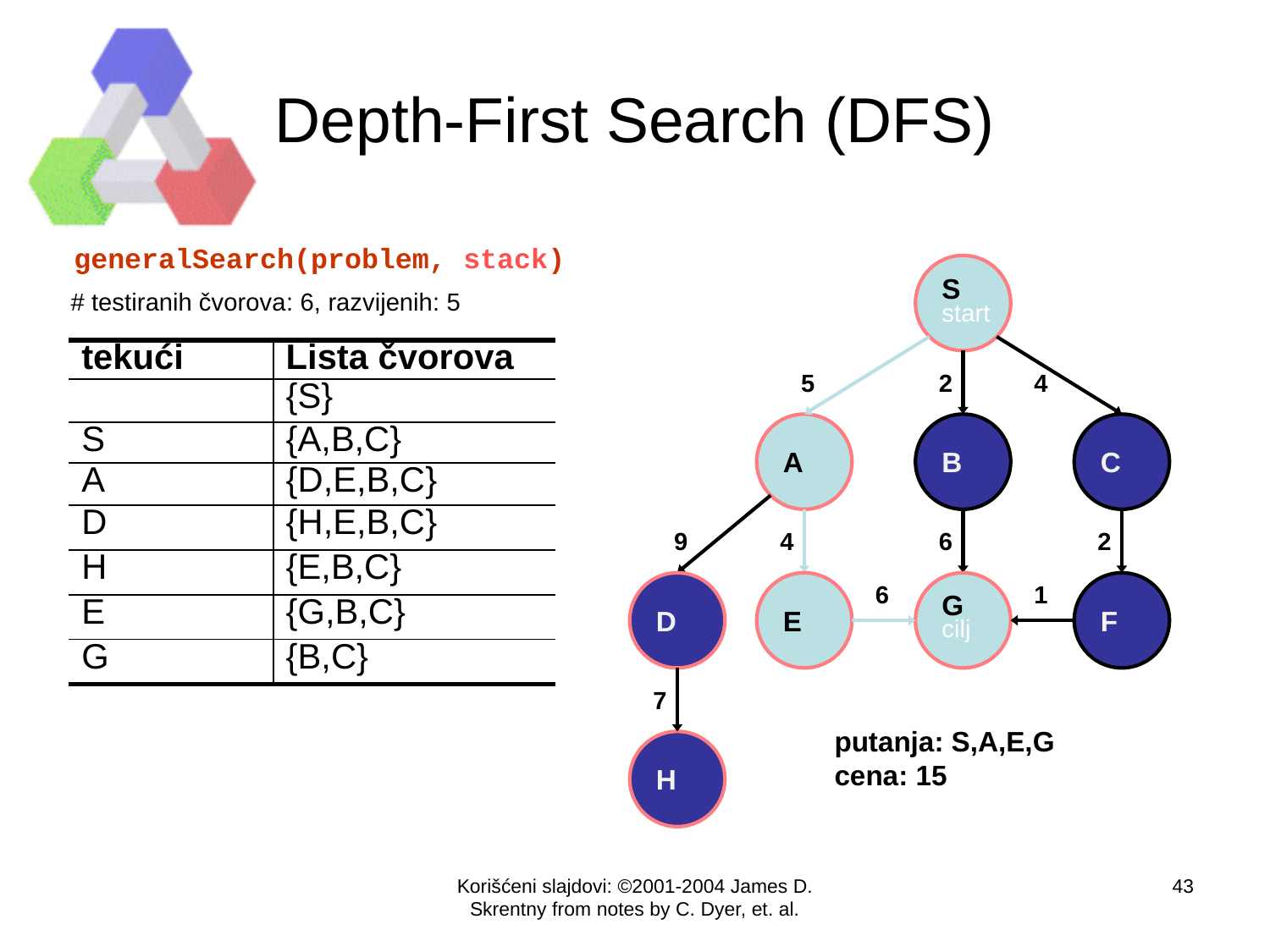

# Depth-First Search (DFS)
generalSearch(problem, stack)
S
start
# testiranih čvorova: 6, razvijenih: 5
| tekući | Lista čvorova |
| --- | --- |
|  | {S} |
| S | {A,B,C} |
| A | {D,E,B,C} |
| D | {H,E,B,C} |
| H | {E,B,C} |
| E | {G,B,C} |
| G | {B,C} |
5
2
4
A
B
C
9
4
6
2
D
E
6
G
cilj
1
F
7
putanja: S,A,E,G
cena: 15
H
Korišćeni slajdovi: ©2001-2004 James D. Skrentny from notes by C. Dyer, et. al.
43